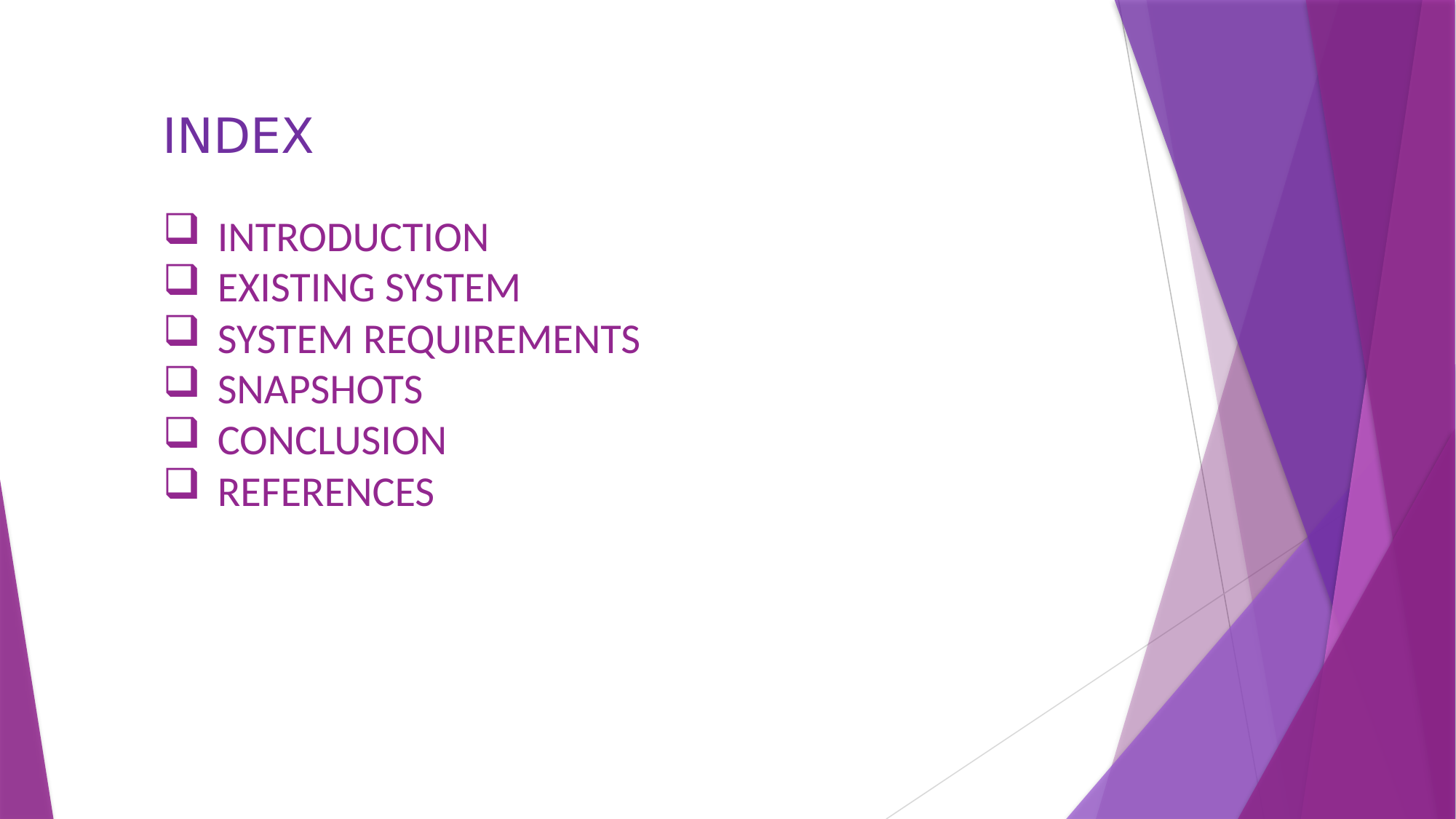

INDEX
INTRODUCTION
EXISTING SYSTEM
SYSTEM REQUIREMENTS
SNAPSHOTS
CONCLUSION
REFERENCES